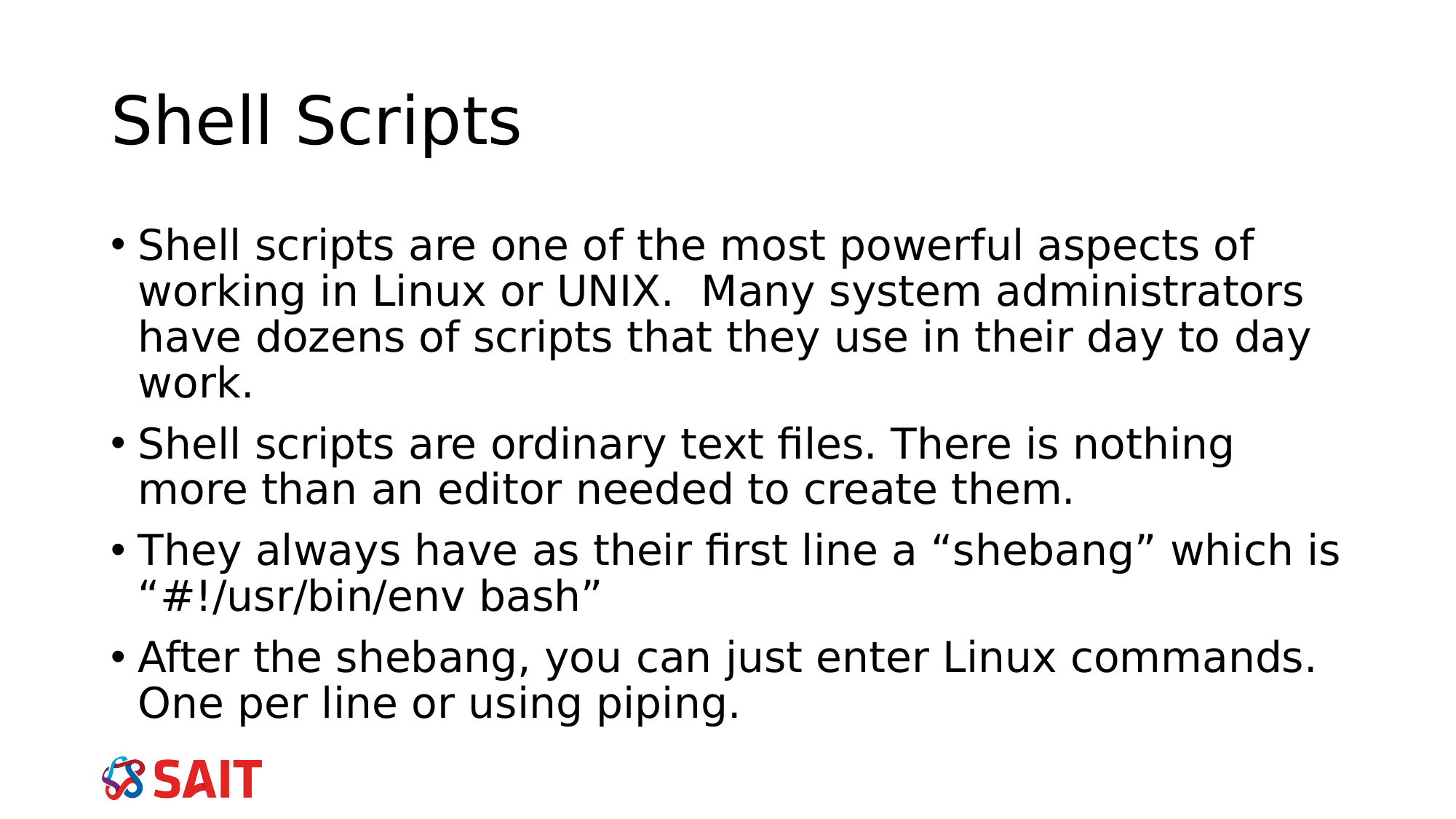

# Shell Scripts

Shell scripts are one of the most powerful aspects of working in Linux or UNIX.  Many system administrators have dozens of scripts that they use in their day to day work.
Shell scripts are ordinary text files. There is nothing more than an editor needed to create them.
They always have as their first line a “shebang” which is “#!/usr/bin/env bash”
After the shebang, you can just enter Linux commands. One per line or using piping.